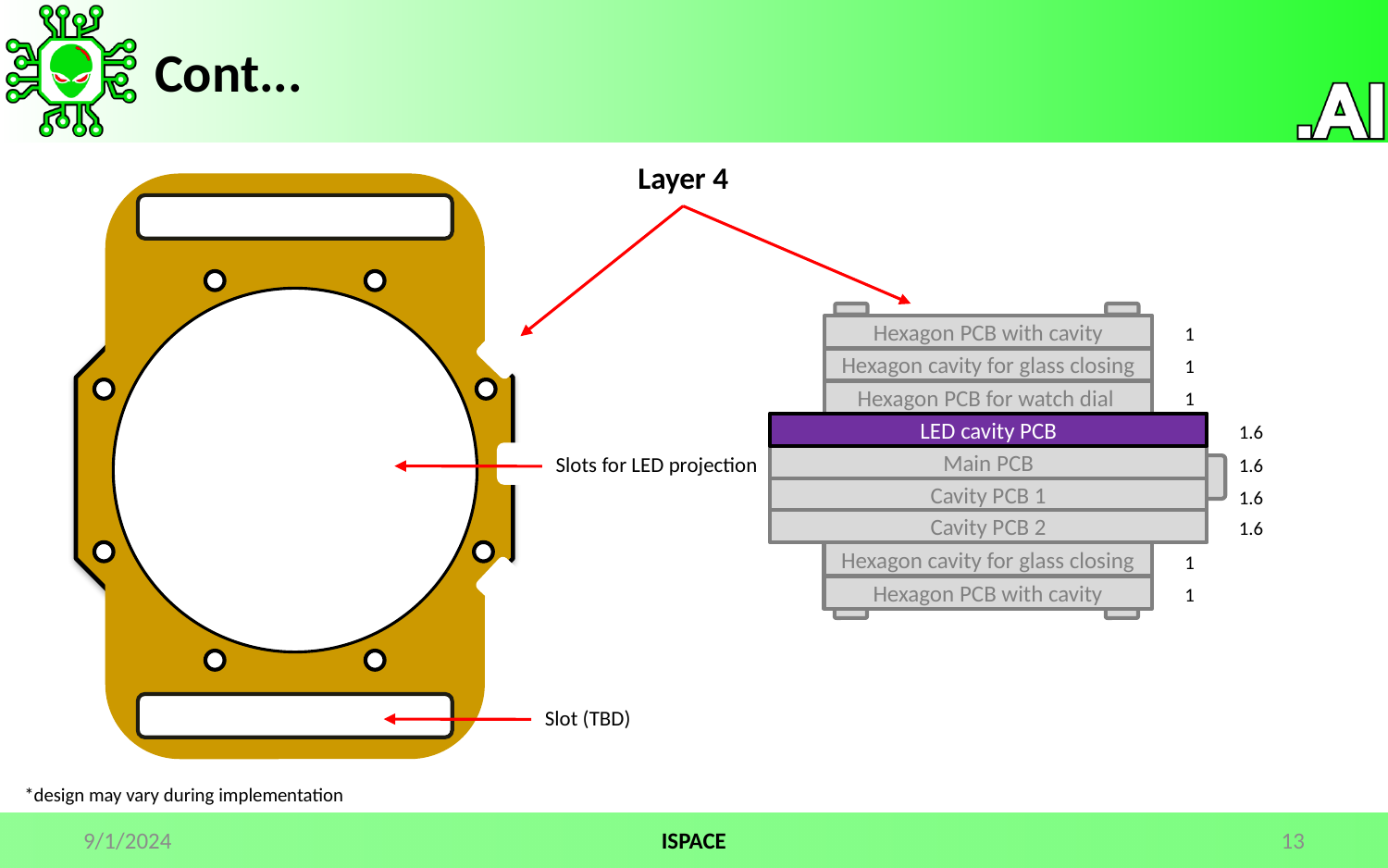

# Cont...
Layer 4

Hexagon PCB with cavity
Hexagon cavity for glass closing
Hexagon PCB for watch dial
LED cavity PCB
Main PCB
Cavity PCB 1
Cavity PCB 2
Hexagon cavity for glass closing
Hexagon PCB with cavity

1
1
1
1.6
1.6
1.6
1.6
1
1

Slots for LED projection

Slot (TBD)
*design may vary during implementation
9/1/2024
ISPACE
13